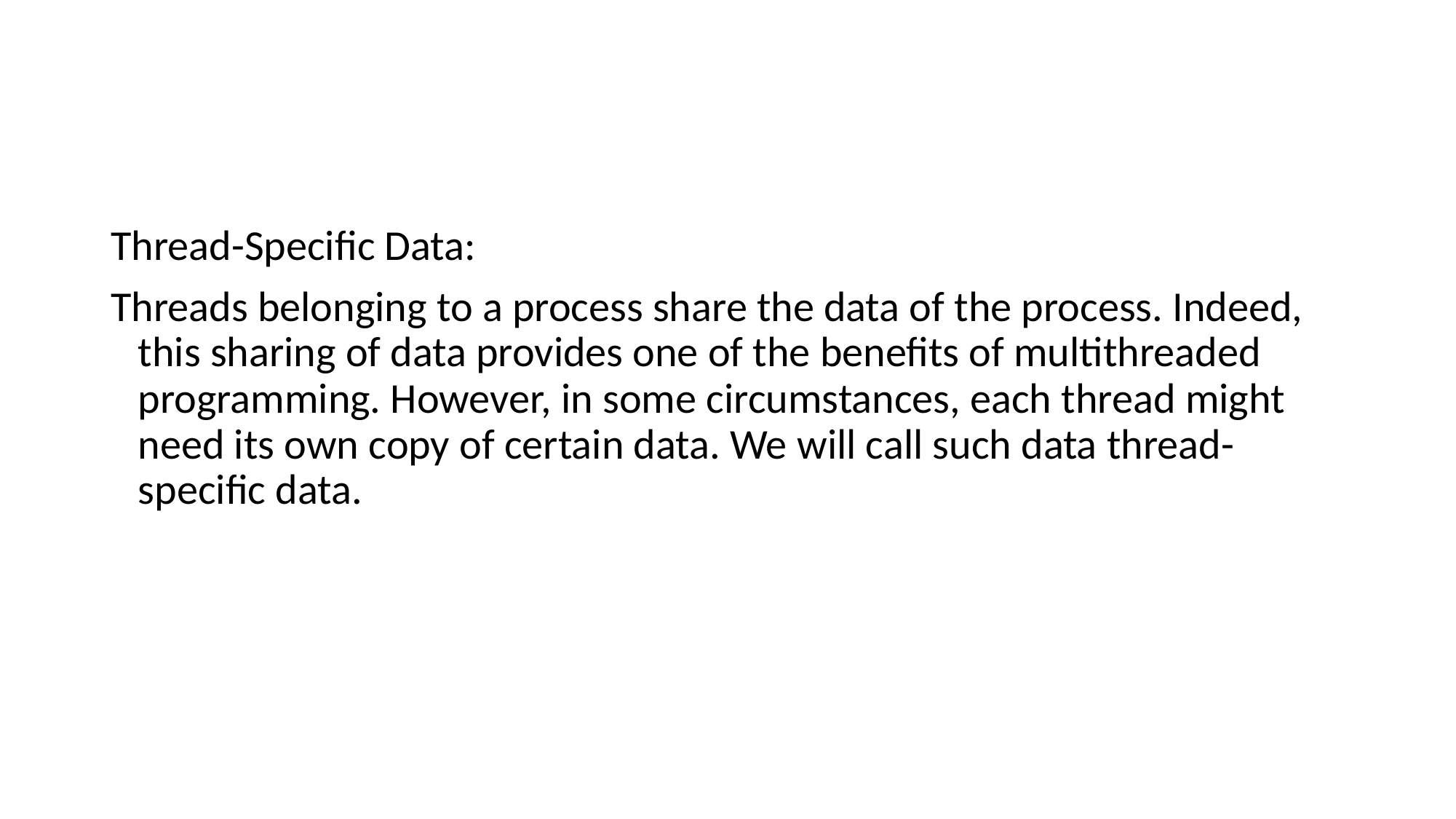

#
Thread-Specific Data:
Threads belonging to a process share the data of the process. Indeed, this sharing of data provides one of the benefits of multithreaded programming. However, in some circumstances, each thread might need its own copy of certain data. We will call such data thread-specific data.